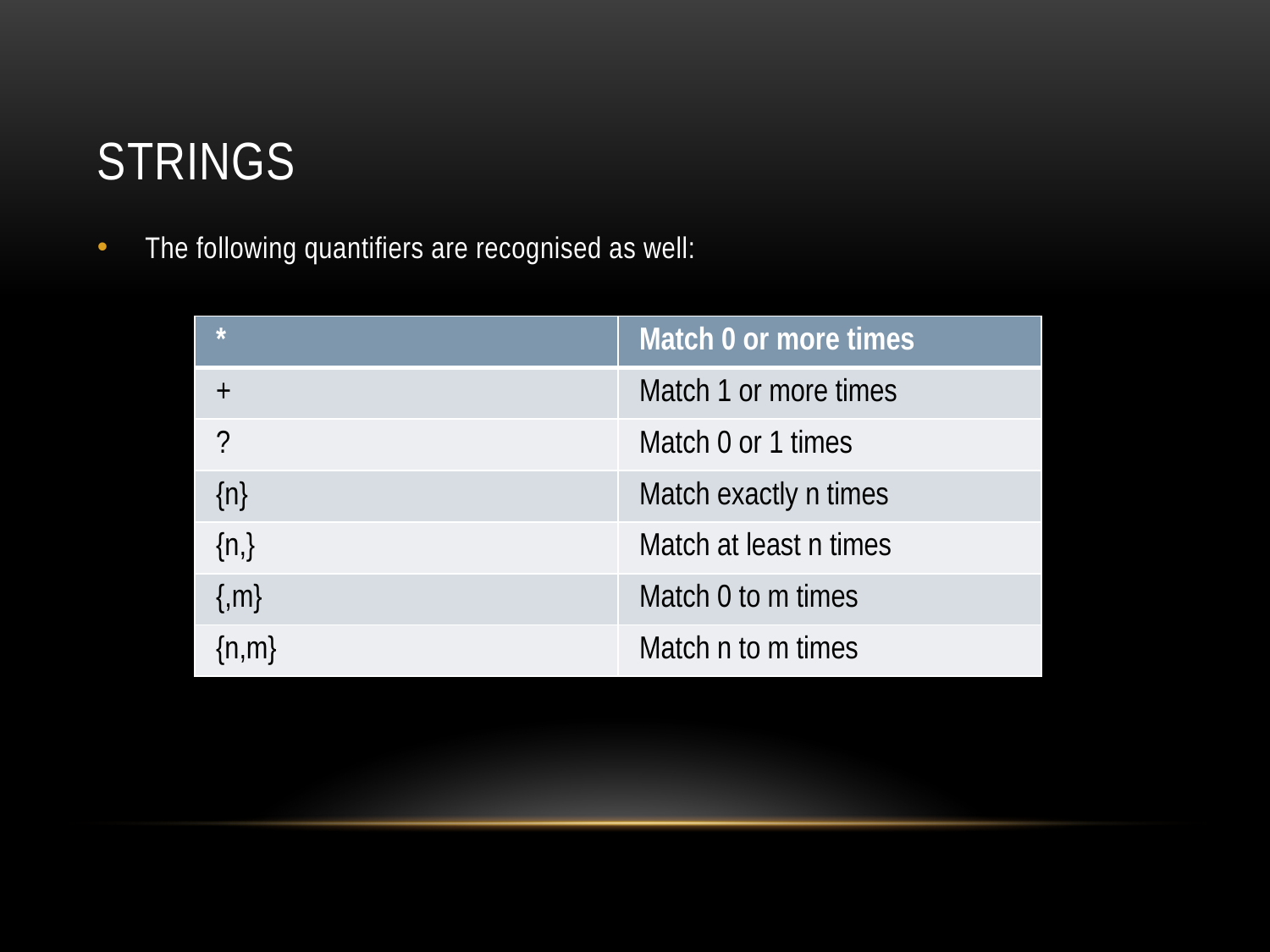

# strings
The following quantifiers are recognised as well:

| \* | Match 0 or more times |
| --- | --- |
| + | Match 1 or more times |
| ? | Match 0 or 1 times |
| {n} | Match exactly n times |
| {n,} | Match at least n times |
| {,m} | Match 0 to m times |
| {n,m} | Match n to m times |